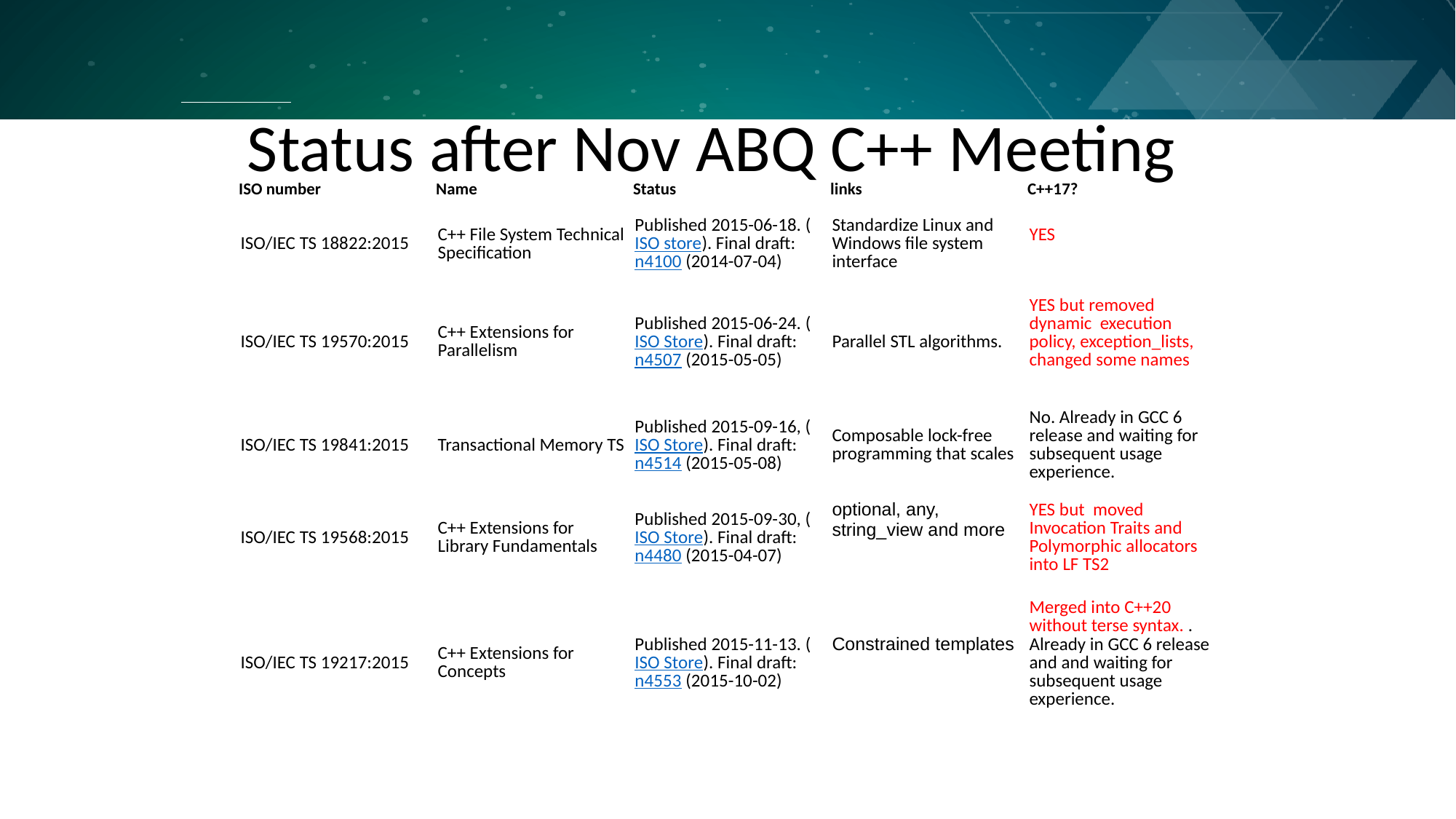

# Status after Nov ABQ C++ Meeting
| ISO number | Name | Status | links | C++17? |
| --- | --- | --- | --- | --- |
| ISO/IEC TS 18822:2015 | C++ File System Technical Specification | Published 2015-06-18. (ISO store). Final draft: n4100 (2014-07-04) | Standardize Linux and Windows file system interface | YES |
| ISO/IEC TS 19570:2015 | C++ Extensions for Parallelism | Published 2015-06-24. (ISO Store). Final draft: n4507 (2015-05-05) | Parallel STL algorithms. | YES but removed dynamic execution policy, exception\_lists, changed some names |
| ISO/IEC TS 19841:2015 | Transactional Memory TS | Published 2015-09-16, (ISO Store). Final draft: n4514 (2015-05-08) | Composable lock-free programming that scales | No. Already in GCC 6 release and waiting for subsequent usage experience. |
| ISO/IEC TS 19568:2015 | C++ Extensions for Library Fundamentals | Published 2015-09-30, (ISO Store). Final draft: n4480 (2015-04-07) | optional, any, string\_view and more | YES but moved Invocation Traits and Polymorphic allocators into LF TS2 |
| ISO/IEC TS 19217:2015 | C++ Extensions for Concepts | Published 2015-11-13. (ISO Store). Final draft: n4553 (2015-10-02) | Constrained templates | Merged into C++20 without terse syntax. . Already in GCC 6 release and and waiting for subsequent usage experience. |